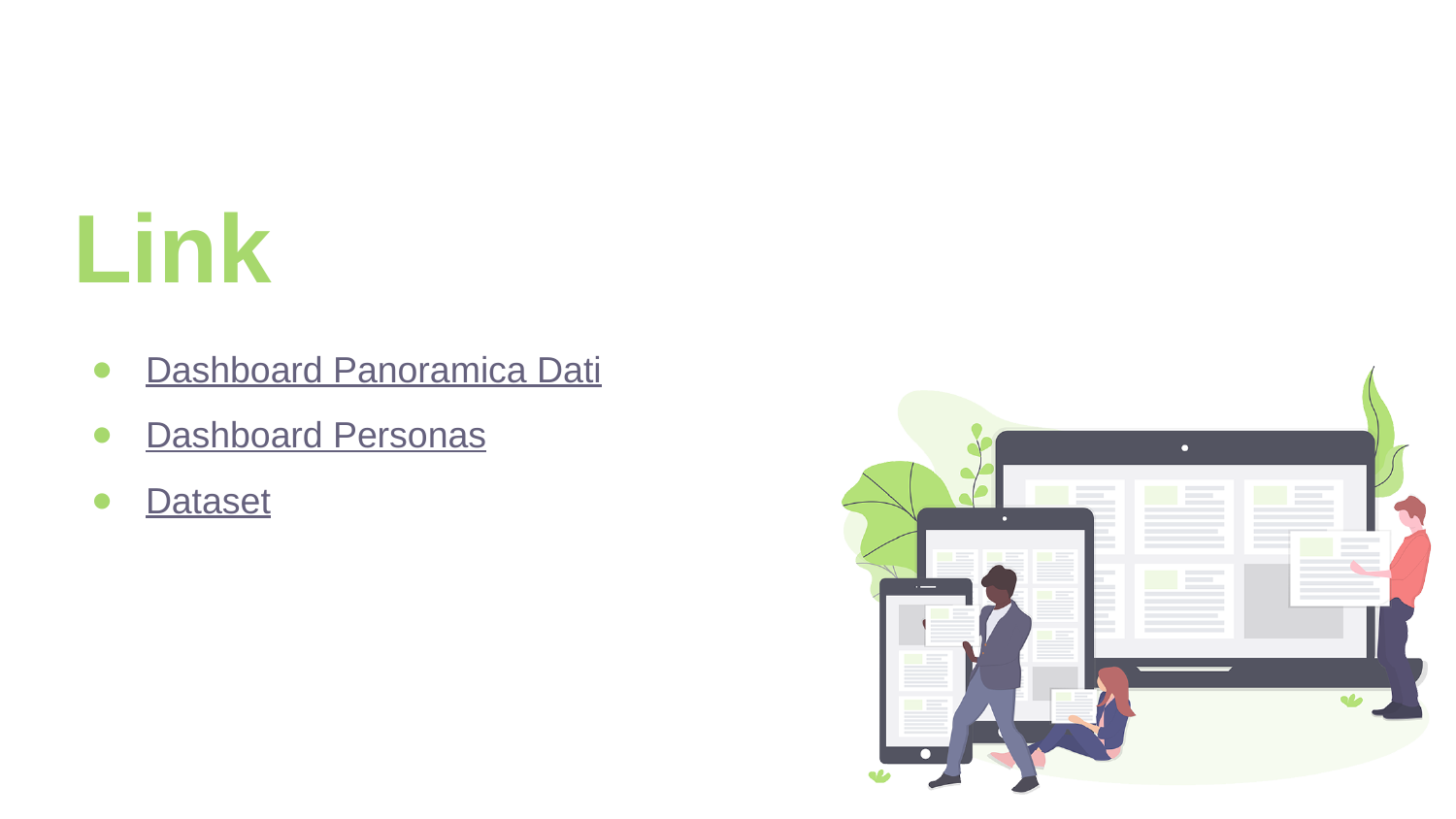

# Link
Dashboard Panoramica Dati
Dashboard Personas
Dataset